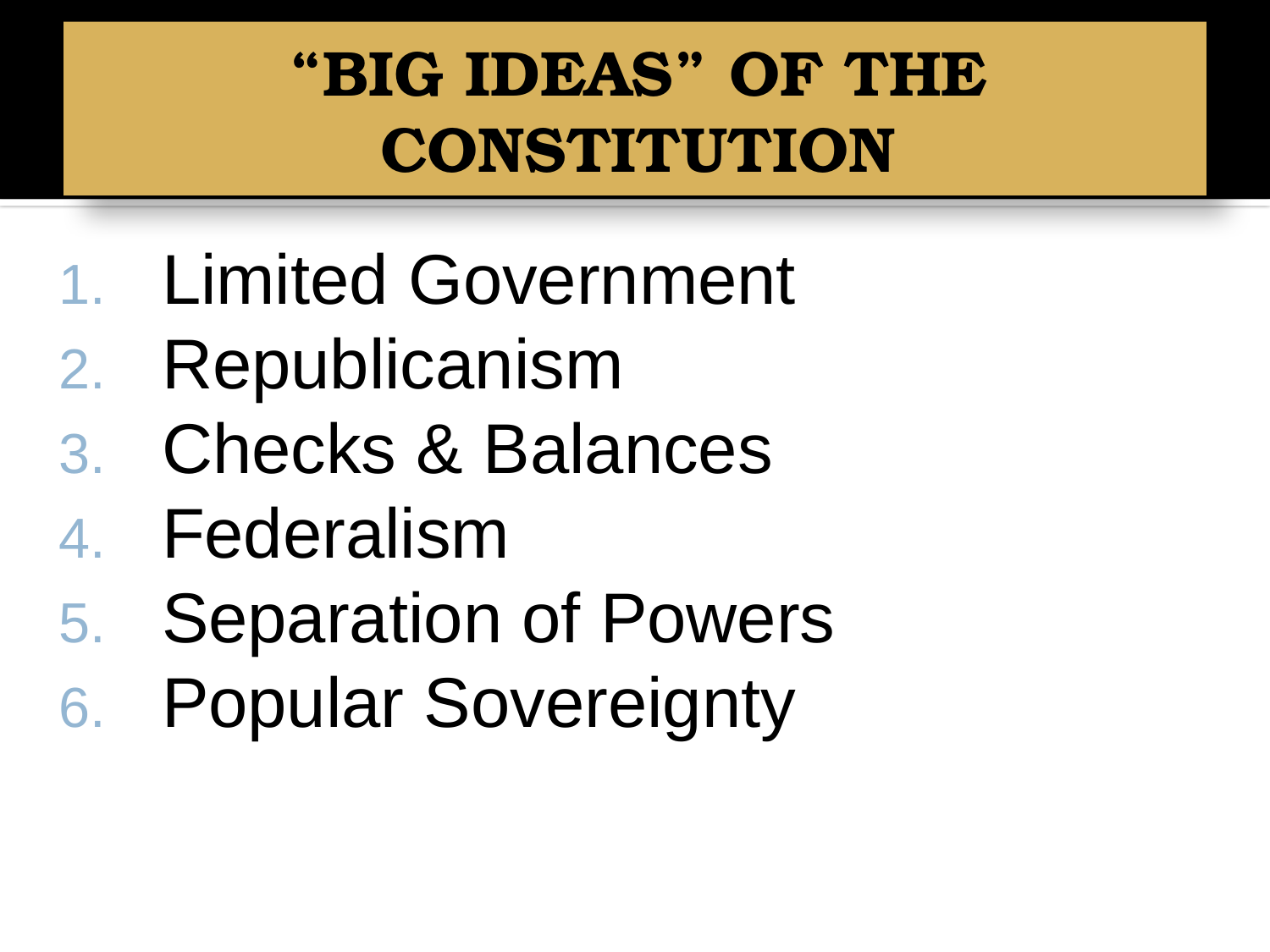

# “BIG IDEAS” OF THE CONSTITUTION
Limited Government
Republicanism
Checks & Balances
Federalism
Separation of Powers
Popular Sovereignty